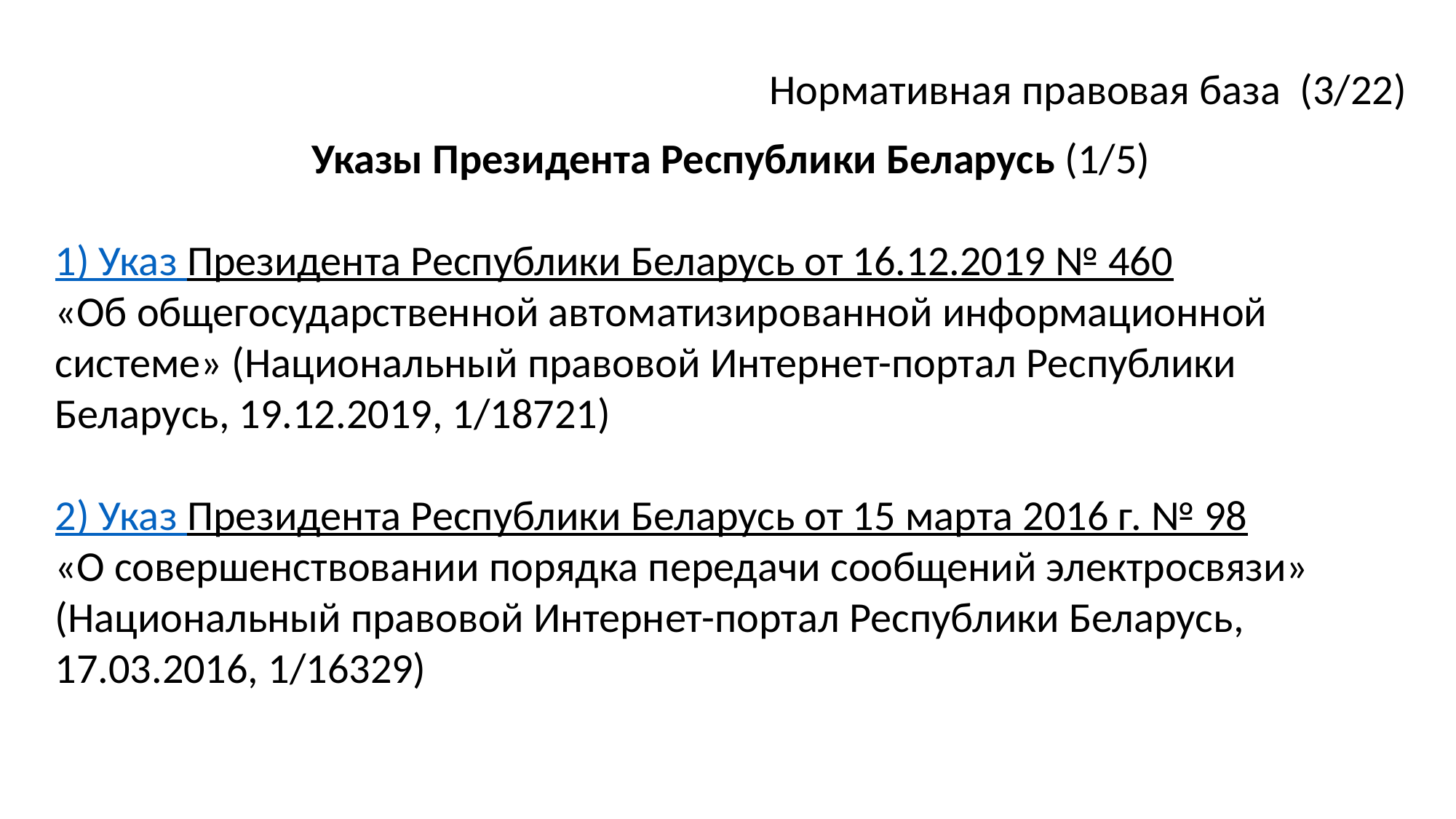

Нормативная правовая база  (3/22)
Указы Президента Республики Беларусь (1/5)

1) Указ Президента Республики Беларусь от 16.12.2019 № 460
«Об общегосударственной автоматизированной информационной системе» (Национальный правовой Интернет-портал Республики Беларусь, 19.12.2019, 1/18721)
2) Указ Президента Республики Беларусь от 15 марта 2016 г. № 98
«О совершенствовании порядка передачи сообщений электросвязи» (Национальный правовой Интернет-портал Республики Беларусь, 17.03.2016, 1/16329)